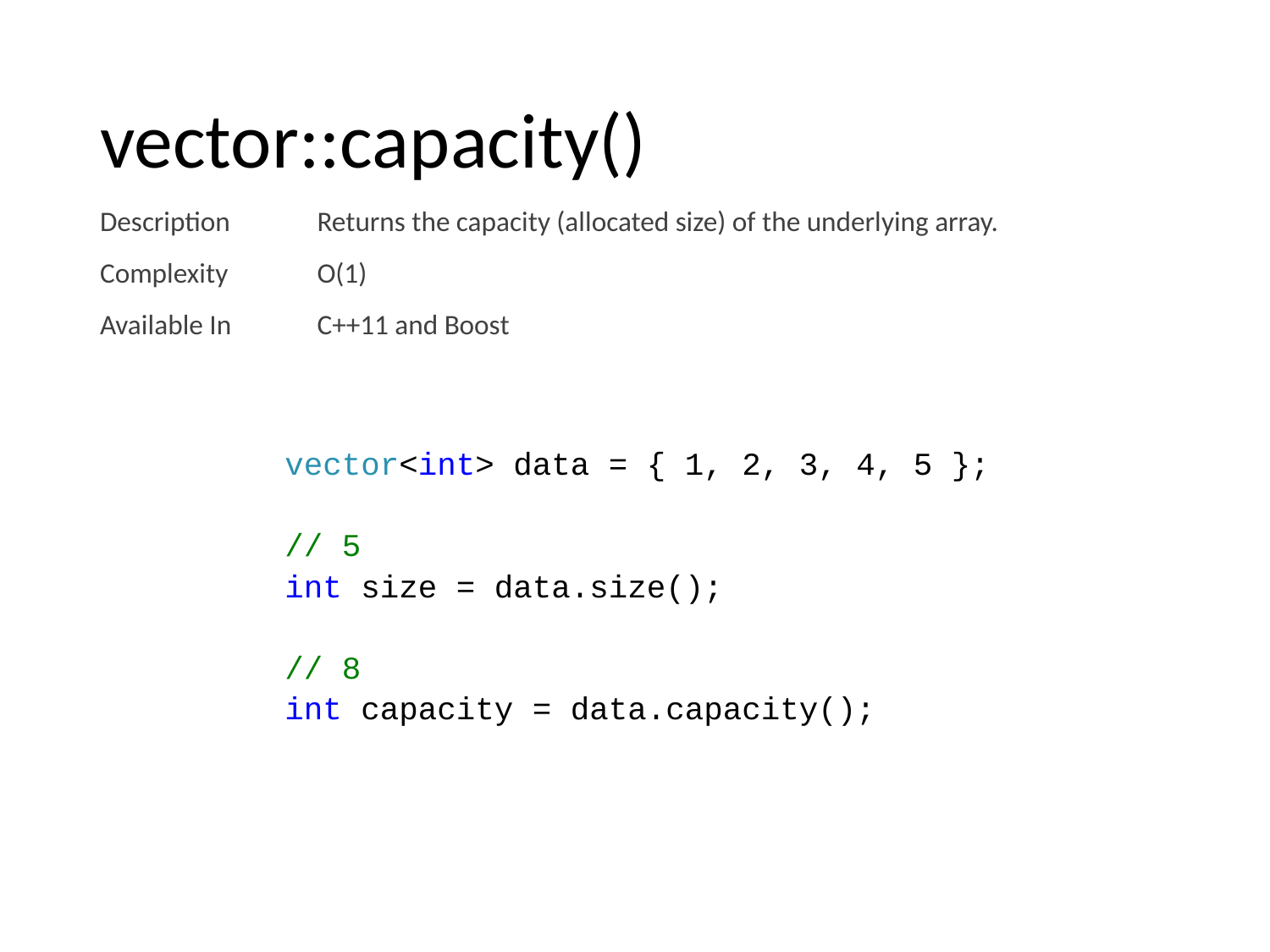

# vector::capacity()
| Description | Returns the capacity (allocated size) of the underlying array. |
| --- | --- |
| Complexity | O(1) |
| Available In | C++11 and Boost |
vector<int> data = { 1, 2, 3, 4, 5 };
// 5
int size = data.size();

// 8
int capacity = data.capacity();